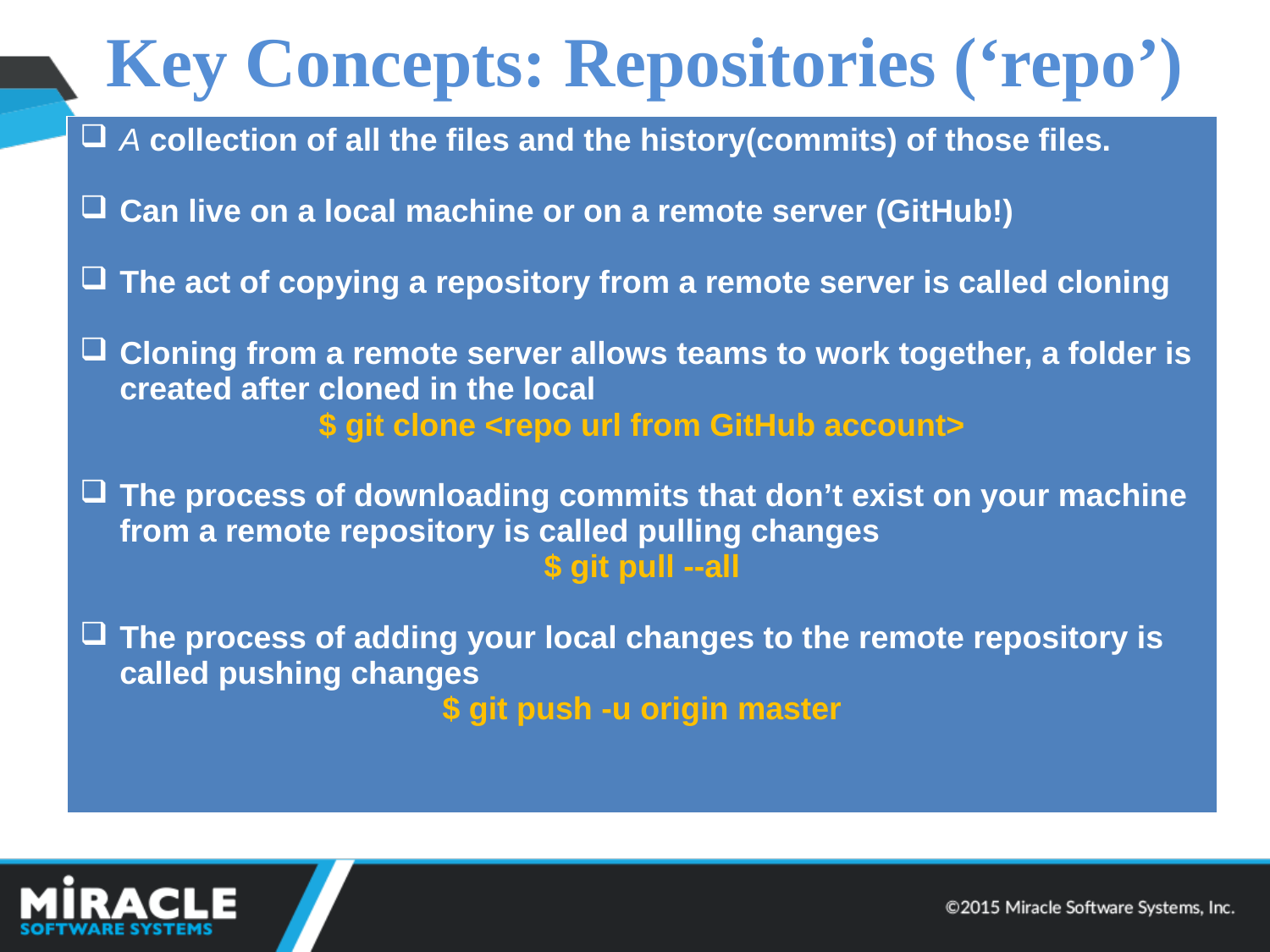

# Key Concepts: Repositories (‘repo’)

| A collection of all the ﬁles and the history(commits) of those ﬁles. Can live on a local machine or on a remote server (GitHub!) The act of copying a repository from a remote server is called cloning Cloning from a remote server allows teams to work together, a folder is created after cloned in the local $ git clone <repo url from GitHub account> The process of downloading commits that don’t exist on your machine from a remote repository is called pulling changes $ git pull --all The process of adding your local changes to the remote repository is called pushing changes $ git push -u origin master |
| --- |